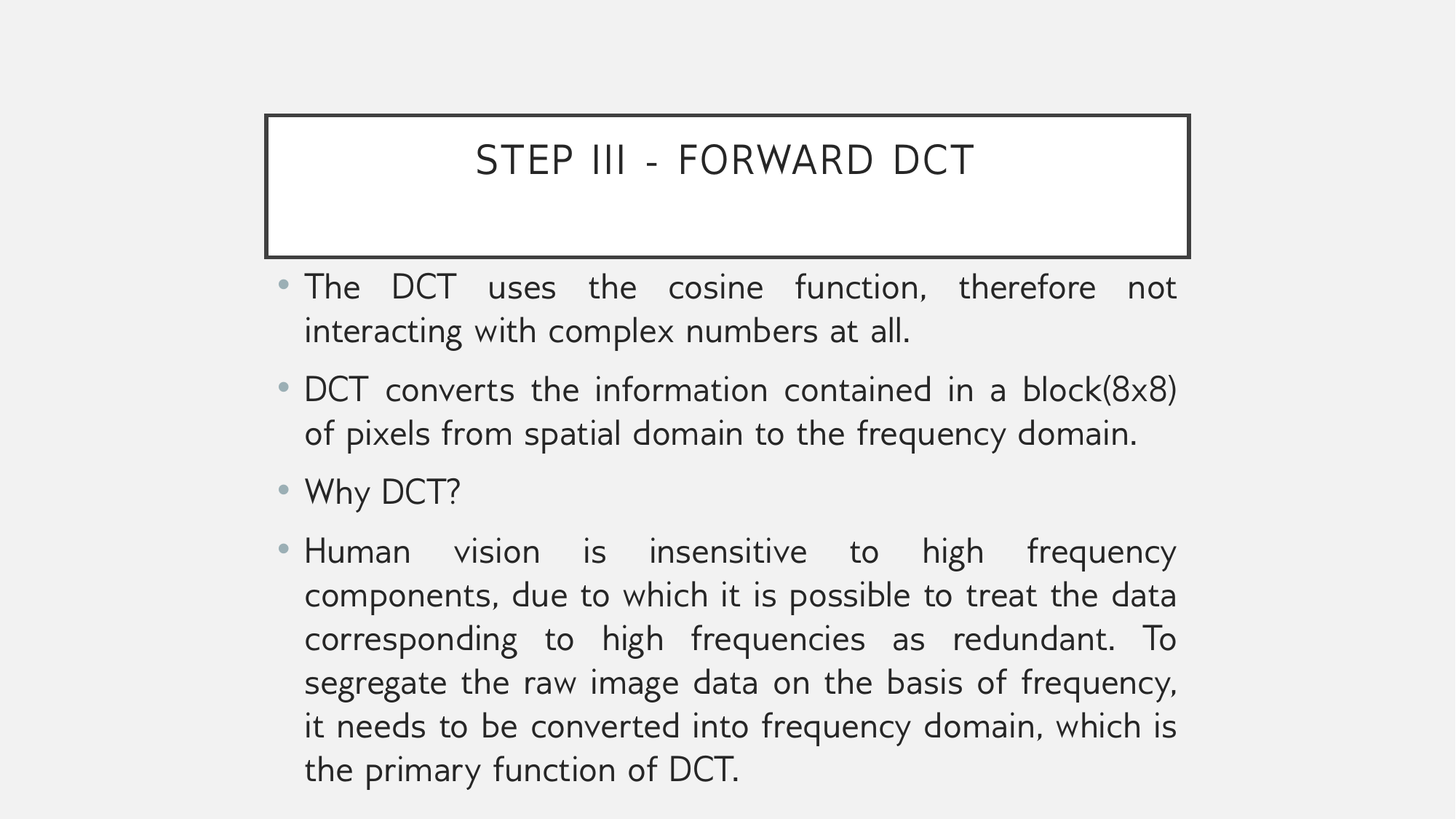

# Step III - Forward DCT
The DCT uses the cosine function, therefore not interacting with complex numbers at all.
DCT converts the information contained in a block(8x8) of pixels from spatial domain to the frequency domain.
Why DCT?
Human vision is insensitive to high frequency components, due to which it is possible to treat the data corresponding to high frequencies as redundant. To segregate the raw image data on the basis of frequency, it needs to be converted into frequency domain, which is the primary function of DCT.